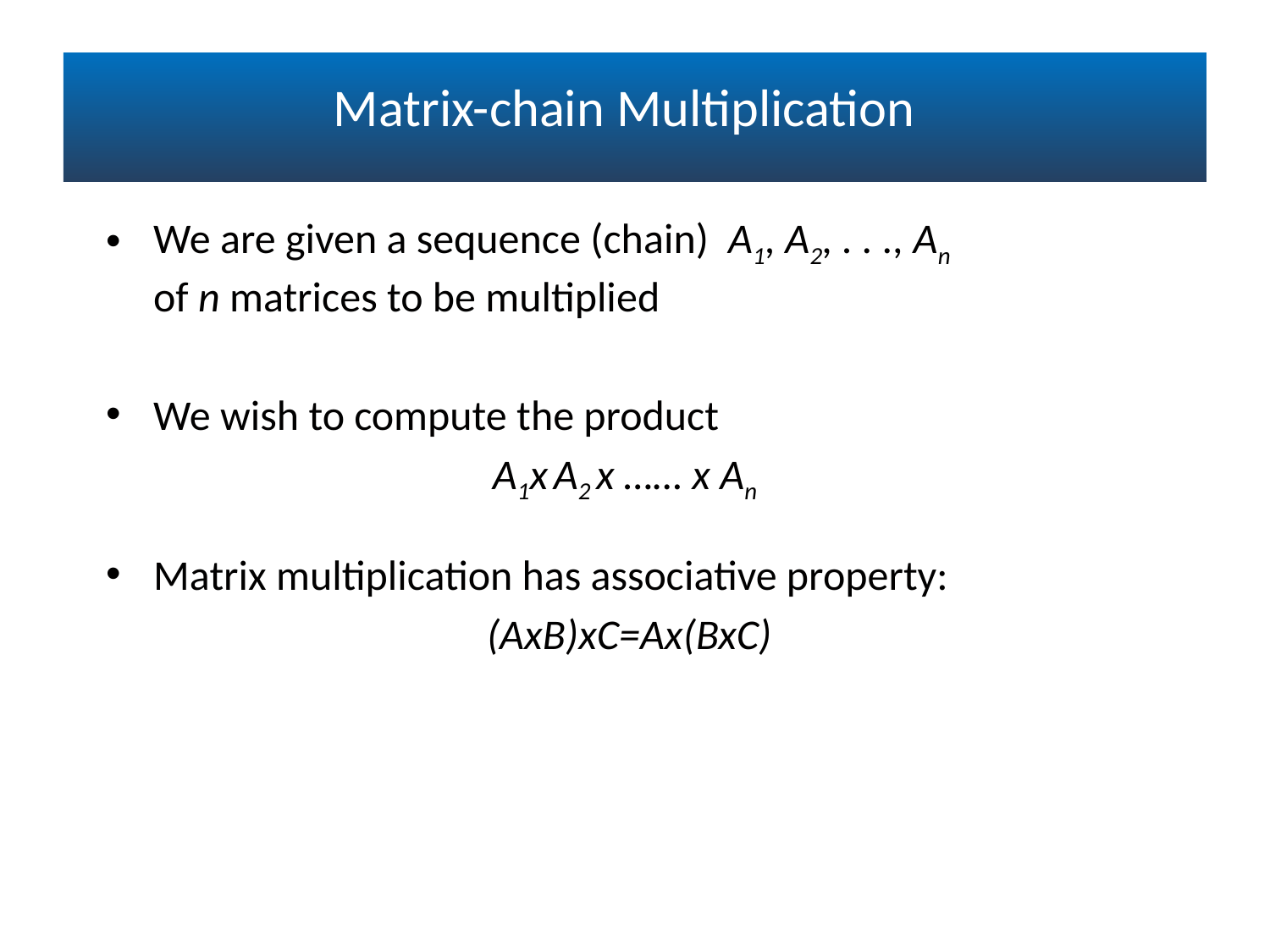

Matrix-chain Multiplication
We are given a sequence (chain)  A1, A2, . . ., An 
of n matrices to be multiplied

We wish to compute the product
A1x A2 x …… x An

Matrix multiplication has associative property:
			(AxB)xC=Ax(BxC)